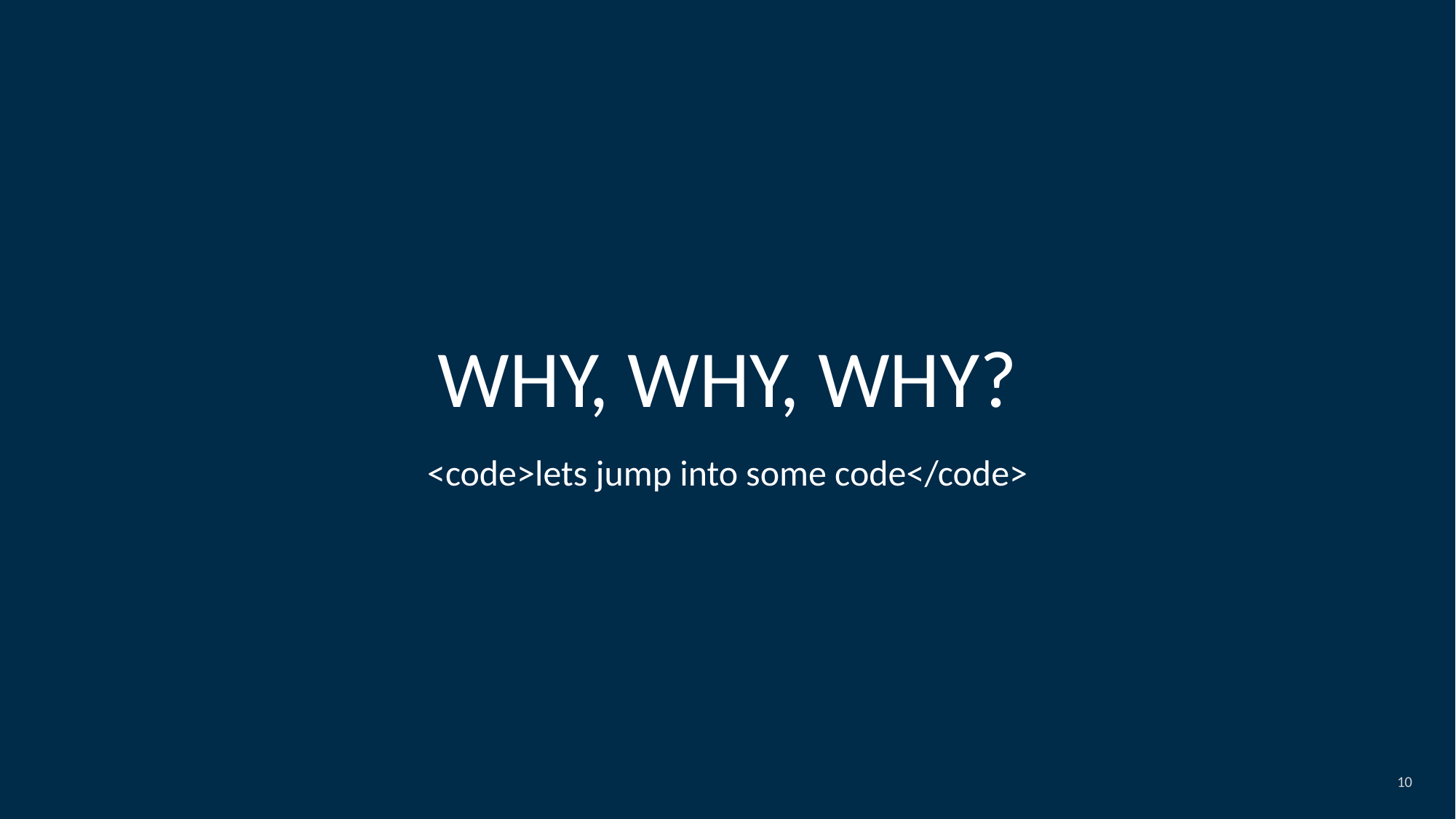

WHY, WHY, WHY?
<code>lets jump into some code</code>
10